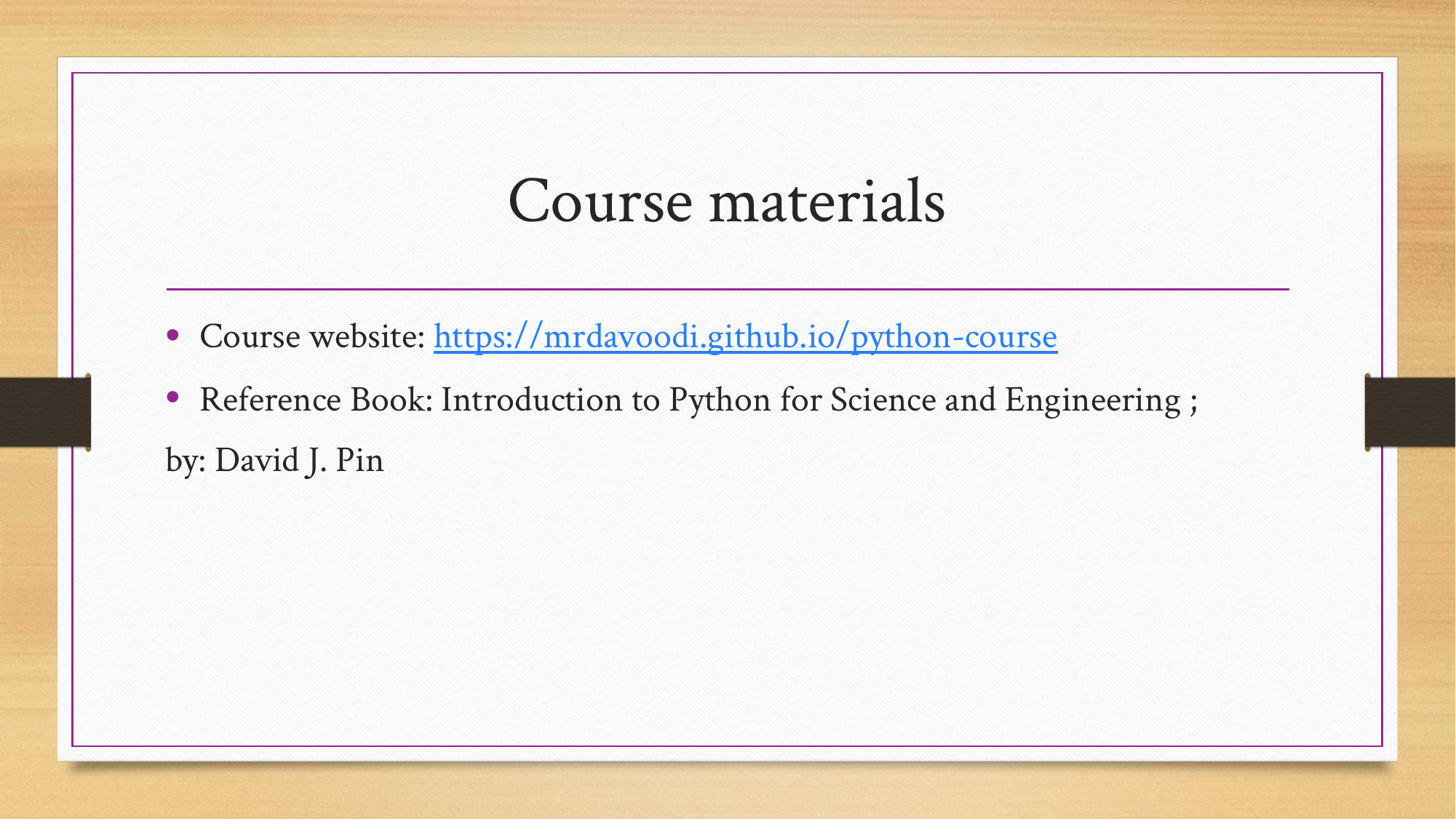

# Course materials
Course website: https://mrdavoodi.github.io/python-course
Reference Book: Introduction to Python for Science and Engineering ;
by: David J. Pin